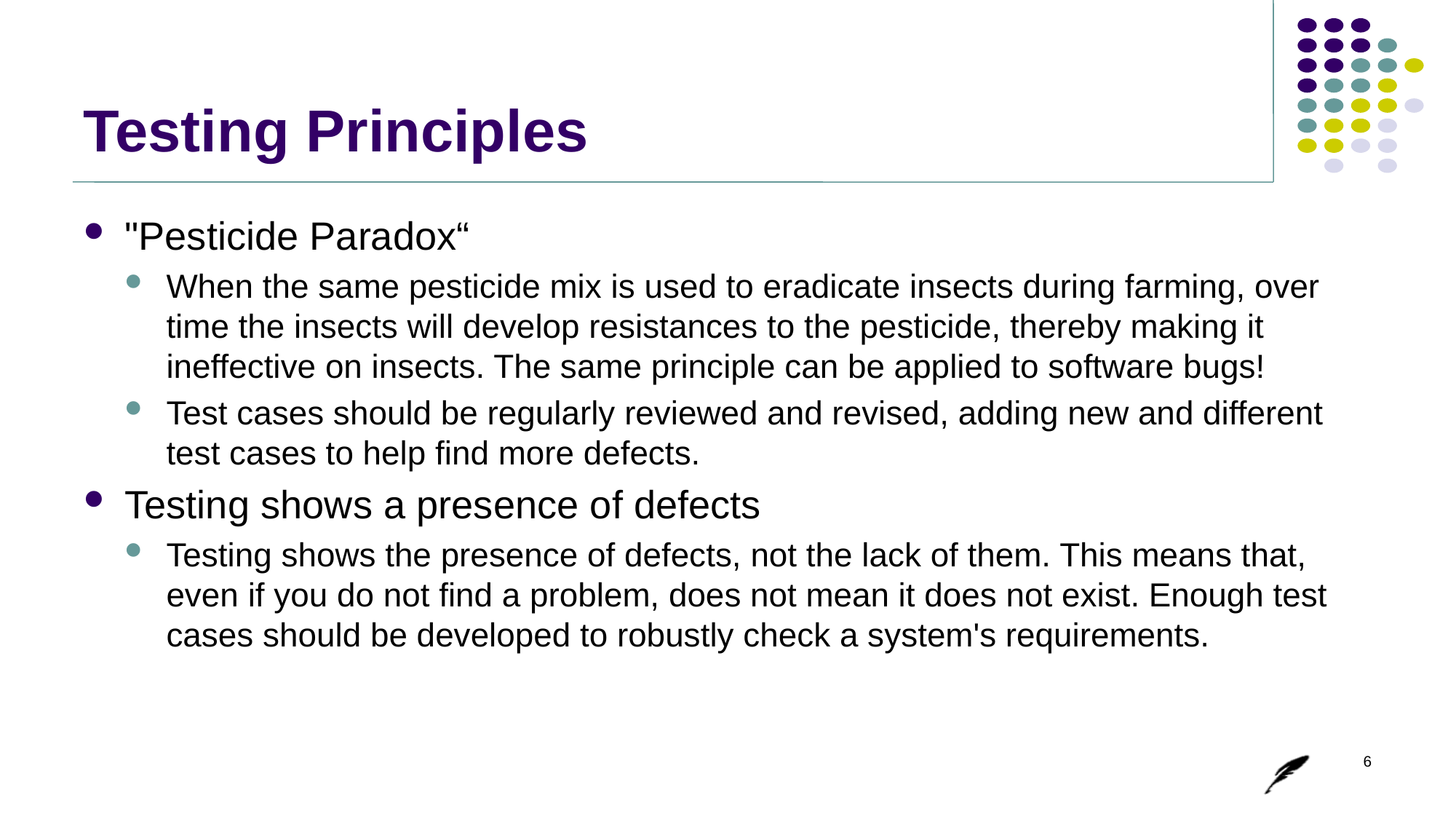

# Testing Principles
"Pesticide Paradox“
When the same pesticide mix is used to eradicate insects during farming, over time the insects will develop resistances to the pesticide, thereby making it ineffective on insects. The same principle can be applied to software bugs!
Test cases should be regularly reviewed and revised, adding new and different test cases to help find more defects.
Testing shows a presence of defects
Testing shows the presence of defects, not the lack of them. This means that, even if you do not find a problem, does not mean it does not exist. Enough test cases should be developed to robustly check a system's requirements.
6